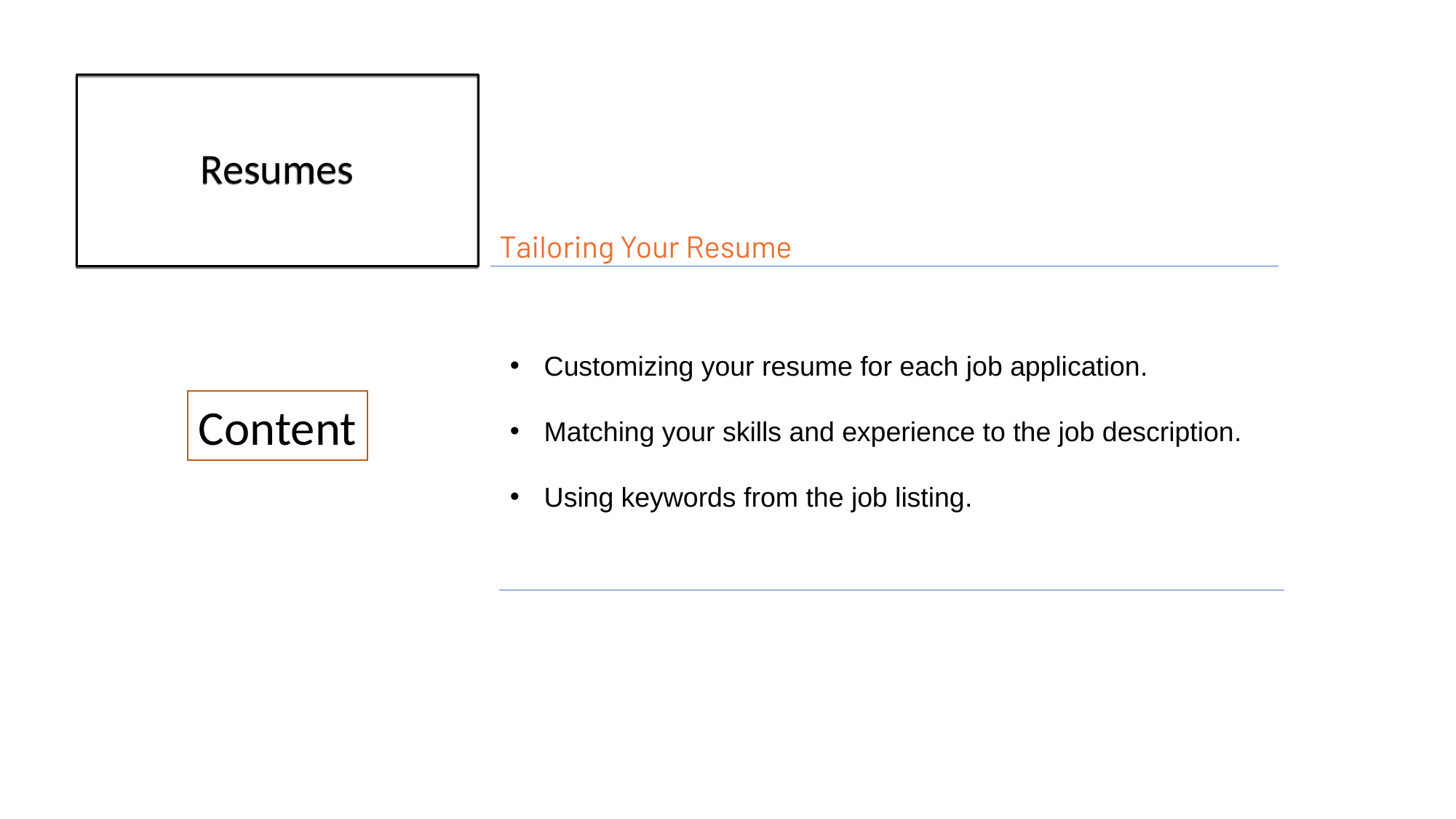

# Resumes
Tailoring Your Resume

Customizing your resume for each job application.

Matching your skills and experience to the job description.

Using keywords from the job listing.
Content